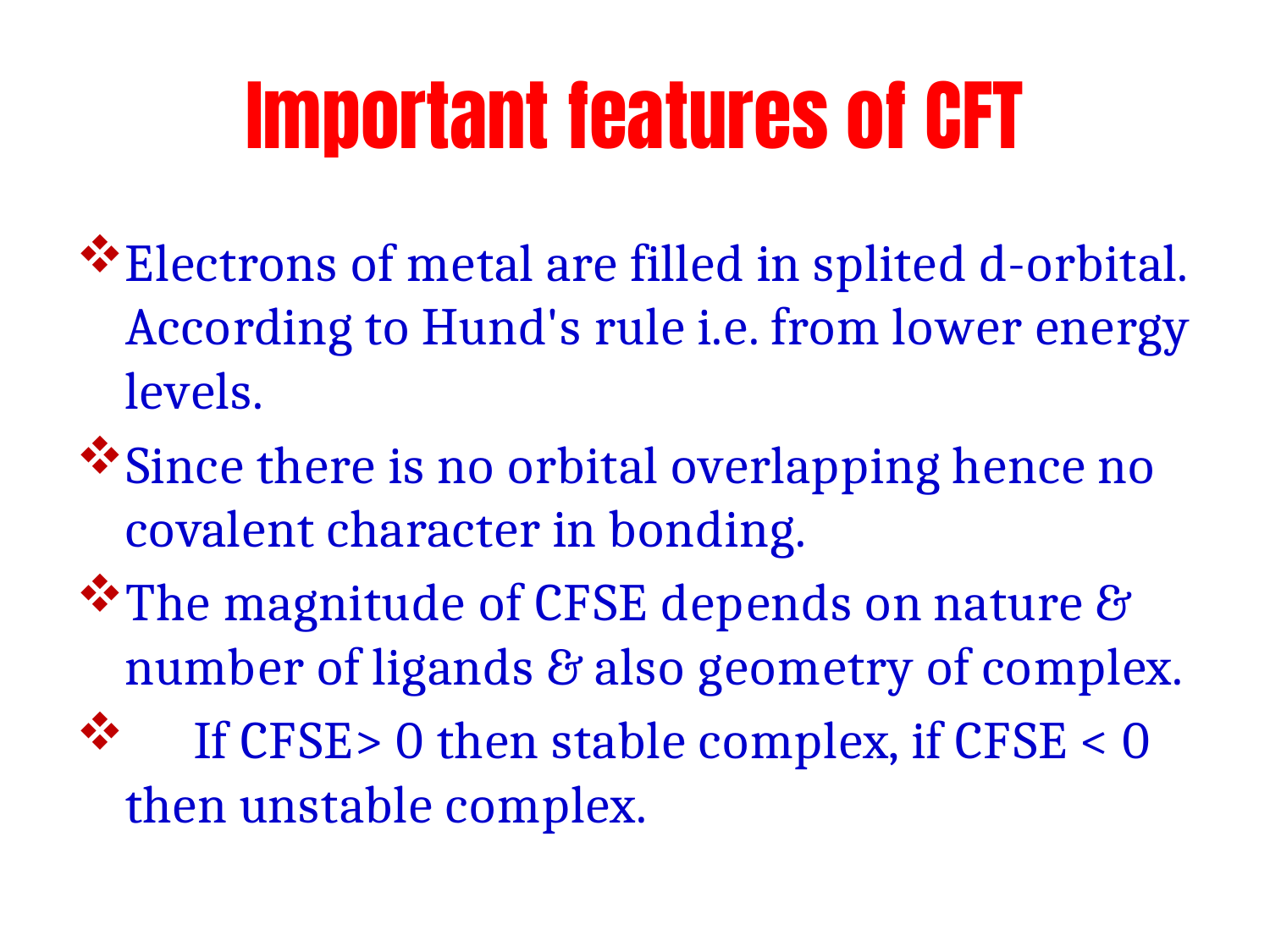

# Important features of CFT
Electrons of metal are filled in splited d-orbital. According to Hund's rule i.e. from lower energy levels.
Since there is no orbital overlapping hence no covalent character in bonding.
The magnitude of CFSE depends on nature & number of ligands & also geometry of complex.
      If CFSE> 0 then stable complex, if CFSE < 0 then unstable complex.